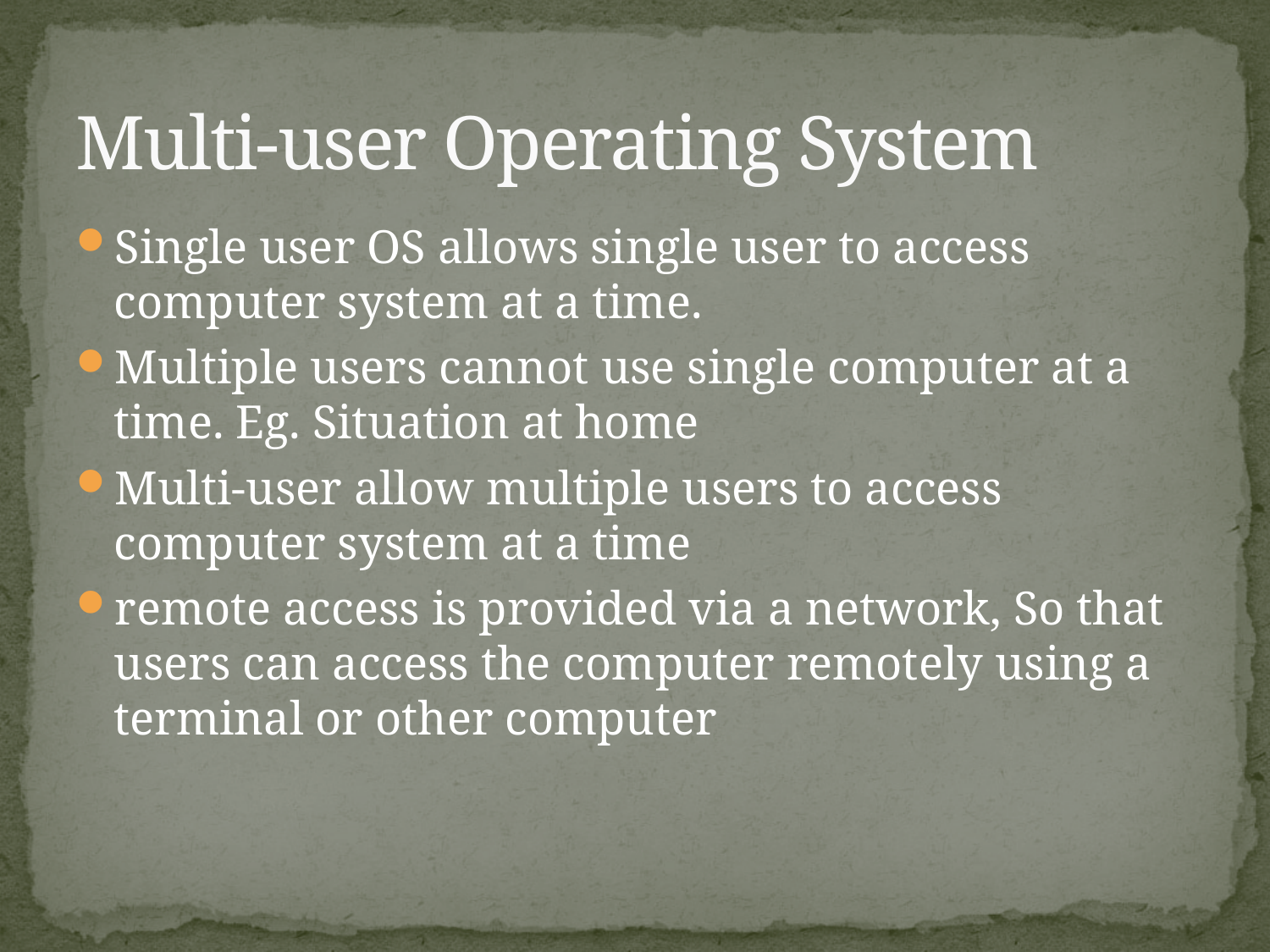

# Multi-user Operating System
Single user OS allows single user to access computer system at a time.
Multiple users cannot use single computer at a time. Eg. Situation at home
Multi-user allow multiple users to access computer system at a time
remote access is provided via a network, So that users can access the computer remotely using a terminal or other computer